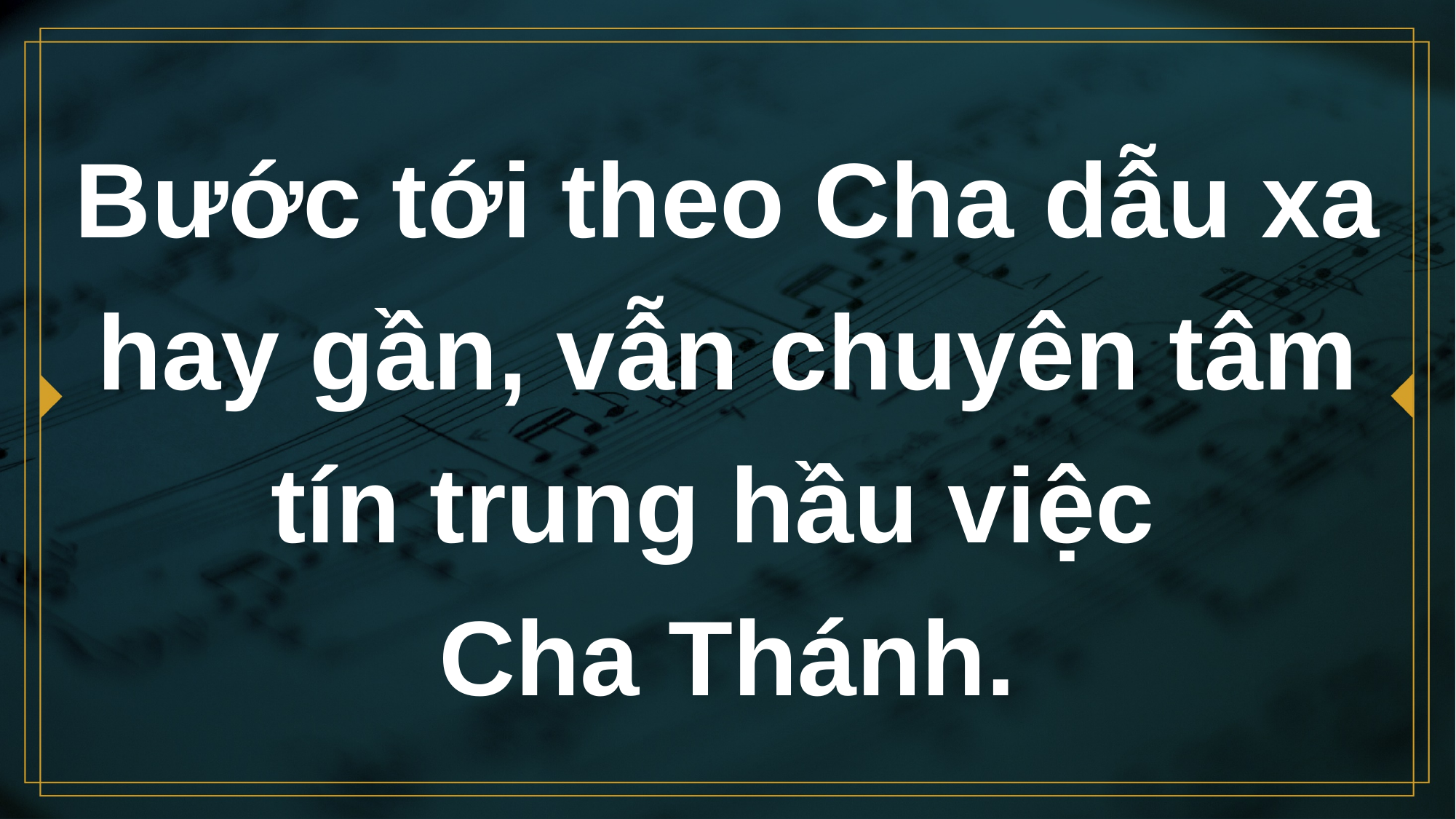

# Bước tới theo Cha dẫu xa hay gần, vẫn chuyên tâm tín trung hầu việc Cha Thánh.